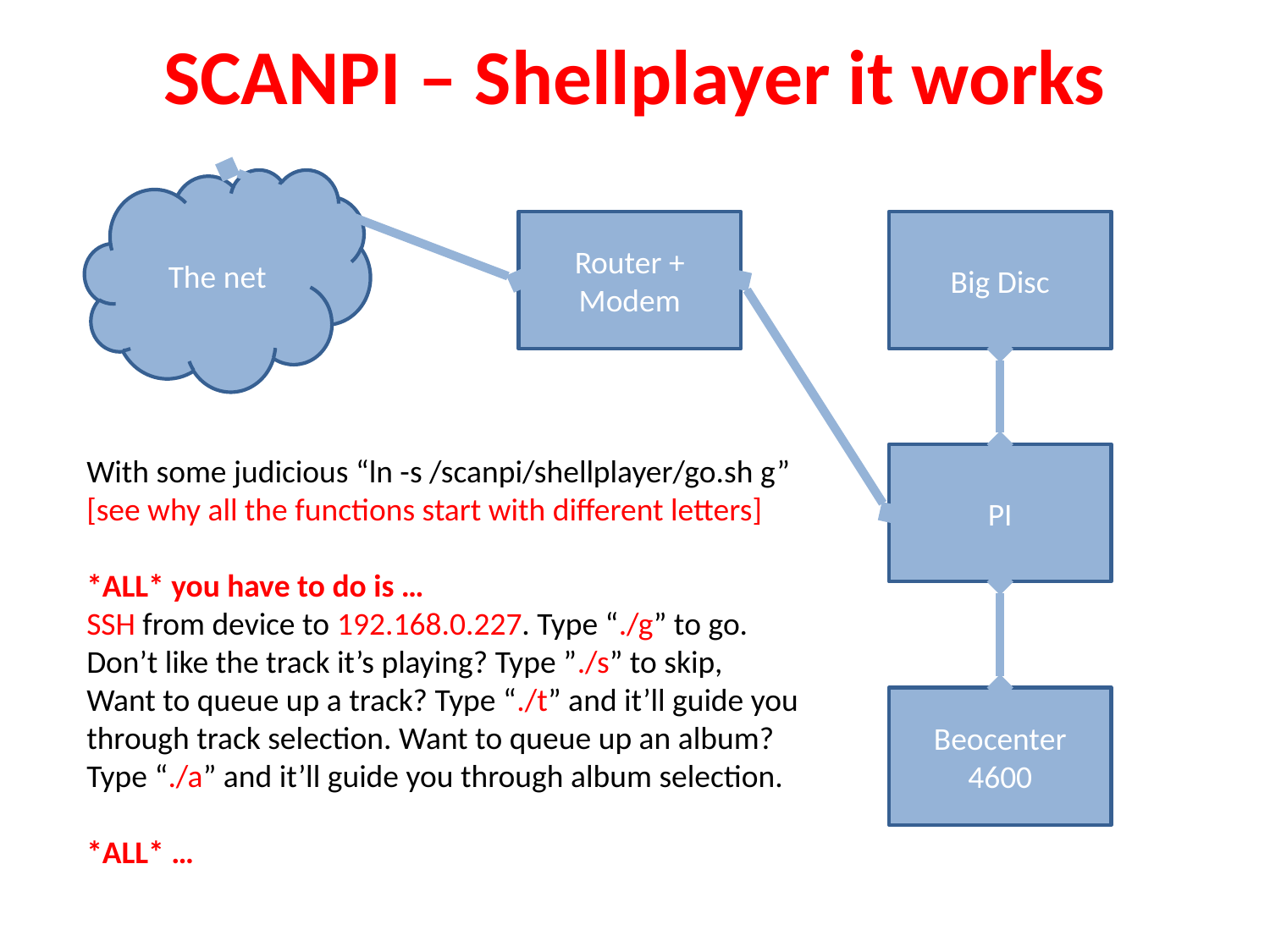

SCANPI – Shellplayer it works
The net
Router + Modem
Big Disc
PI
With some judicious “ln -s /scanpi/shellplayer/go.sh g” [see why all the functions start with different letters]

*ALL* you have to do is …
SSH from device to 192.168.0.227. Type “./g” to go.
Don’t like the track it’s playing? Type ”./s” to skip,
Want to queue up a track? Type “./t” and it’ll guide you through track selection. Want to queue up an album? Type “./a” and it’ll guide you through album selection.

*ALL* …
Beocenter
4600